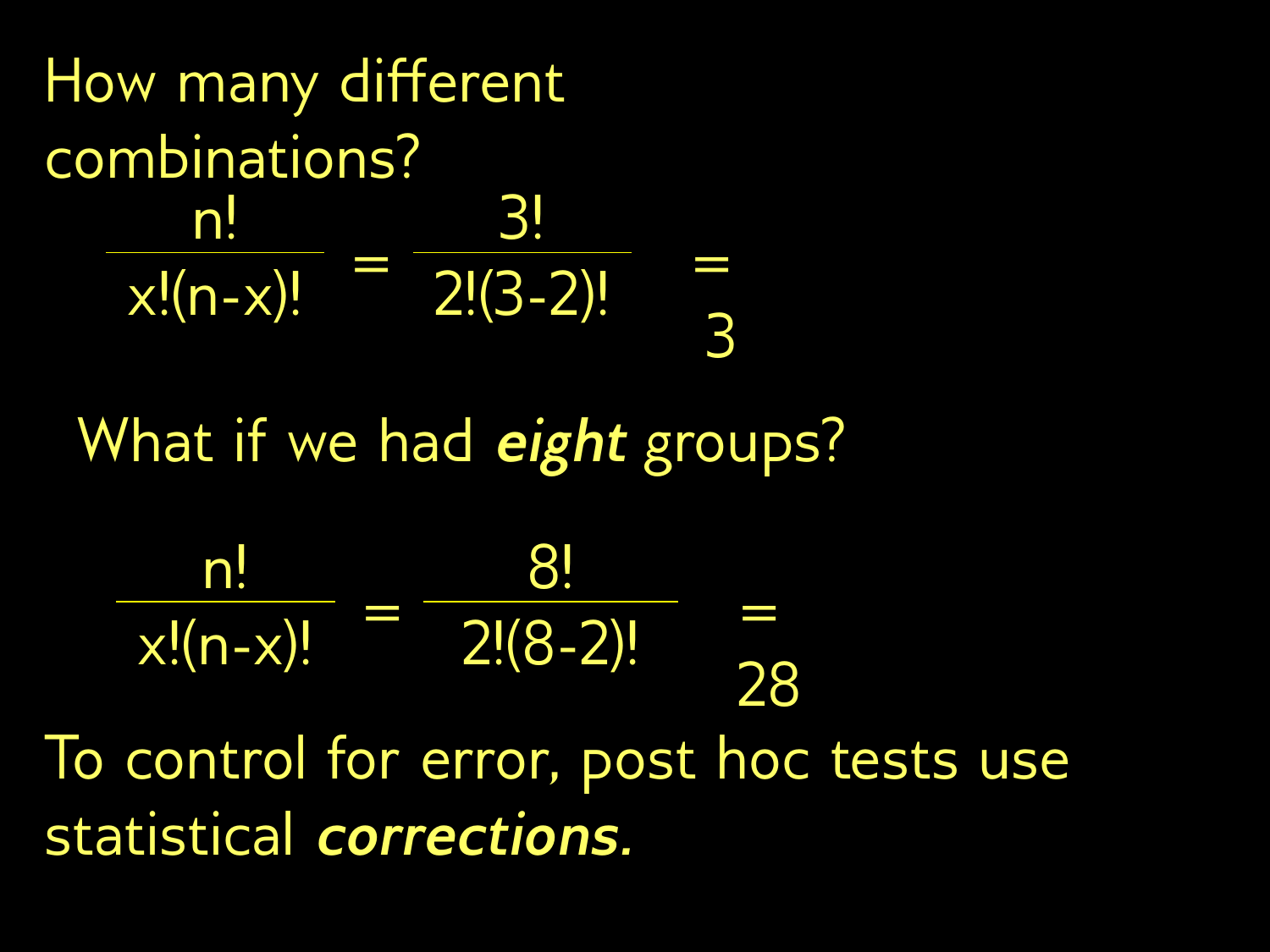

How many different combinations?
n!
x!(n-x)!
3!
2!(3-2)!
=
=  3
What if we had eight groups?
n!
x!(n-x)!
8!
2!(8-2)!
=
=  28
To control for error, post hoc tests use statistical corrections.